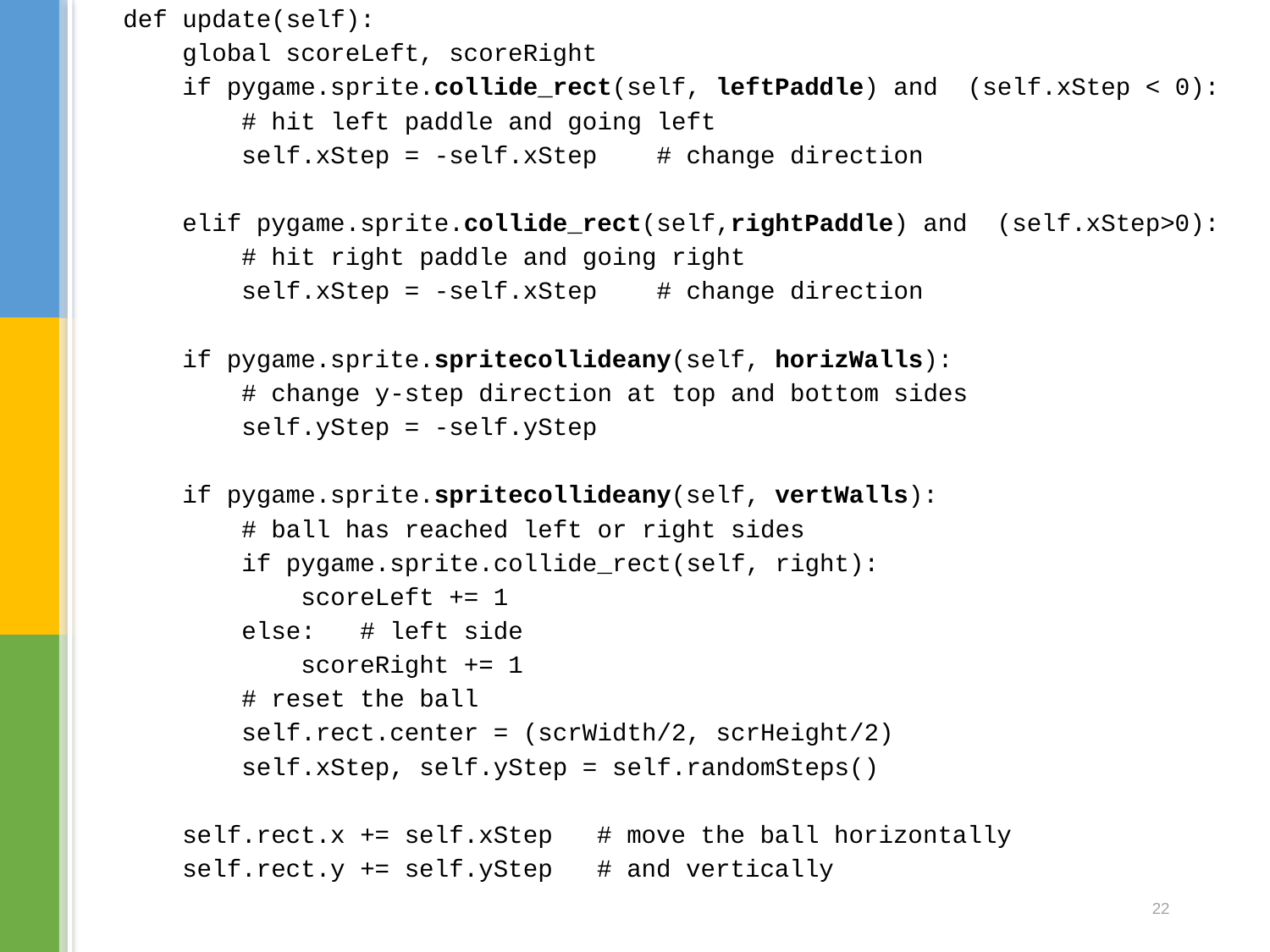

def update(self):
        global scoreLeft, scoreRight
        if pygame.sprite.collide_rect(self, leftPaddle) and  (self.xStep < 0):
            # hit left paddle and going left
            self.xStep = -self.xStep    # change direction

        elif pygame.sprite.collide_rect(self,rightPaddle) and  (self.xStep>0):
            # hit right paddle and going right
            self.xStep = -self.xStep    # change direction

        if pygame.sprite.spritecollideany(self, horizWalls):
            # change y-step direction at top and bottom sides
            self.yStep = -self.yStep

        if pygame.sprite.spritecollideany(self, vertWalls):
            # ball has reached left or right sides
            if pygame.sprite.collide_rect(self, right):
                scoreLeft += 1
            else:   # left side
                scoreRight += 1
            # reset the ball
            self.rect.center = (scrWidth/2, scrHeight/2)
            self.xStep, self.yStep = self.randomSteps()

        self.rect.x += self.xStep   # move the ball horizontally
        self.rect.y += self.yStep   # and vertically

22